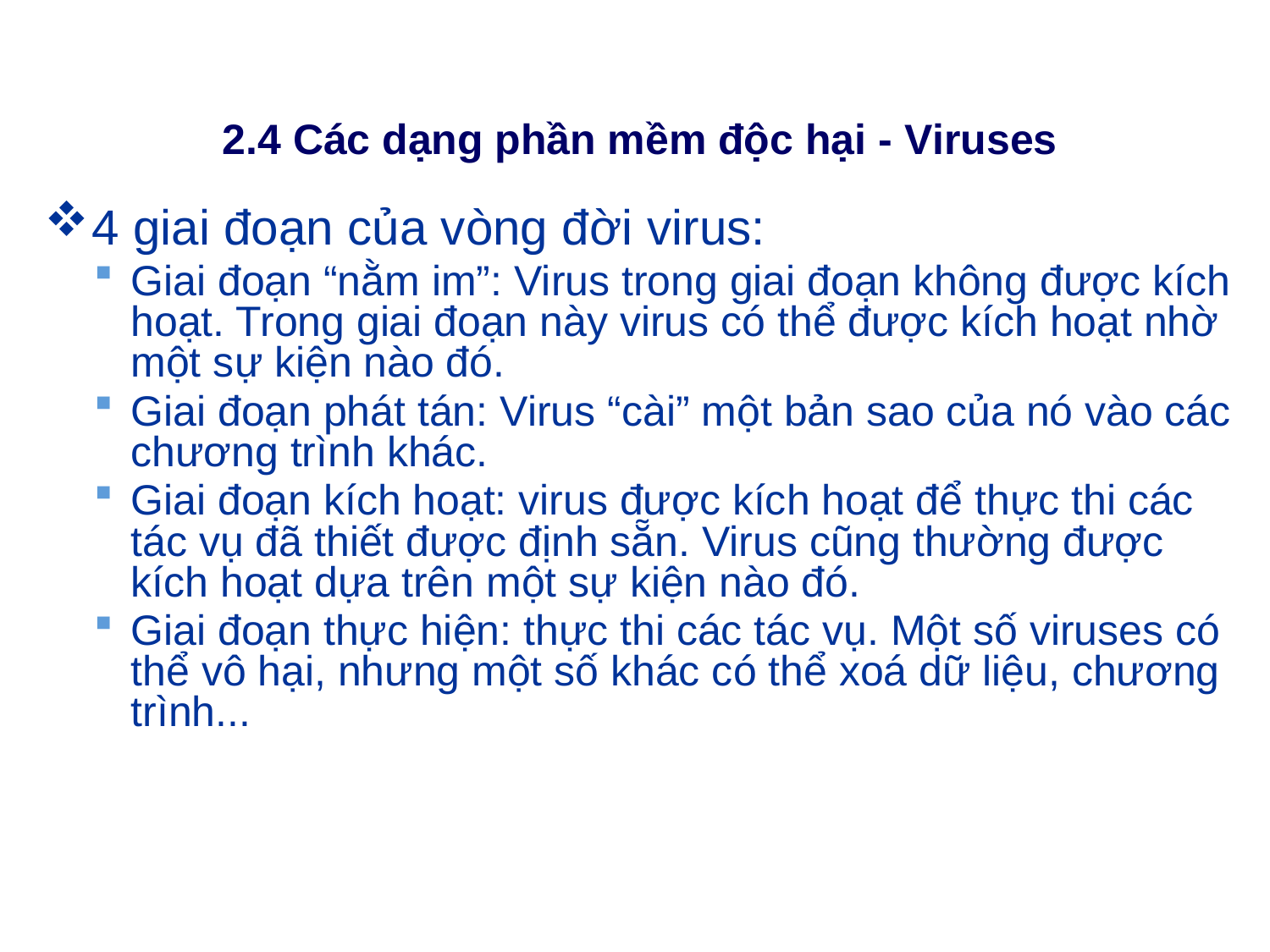

# 2.4 Các dạng phần mềm độc hại - Viruses
4 giai đoạn của vòng đời virus:
Giai đoạn “nằm im”: Virus trong giai đoạn không được kích hoạt. Trong giai đoạn này virus có thể được kích hoạt nhờ một sự kiện nào đó.
Giai đoạn phát tán: Virus “cài” một bản sao của nó vào các chương trình khác.
Giai đoạn kích hoạt: virus được kích hoạt để thực thi các tác vụ đã thiết được định sẵn. Virus cũng thường được kích hoạt dựa trên một sự kiện nào đó.
Giai đoạn thực hiện: thực thi các tác vụ. Một số viruses có thể vô hại, nhưng một số khác có thể xoá dữ liệu, chương trình...